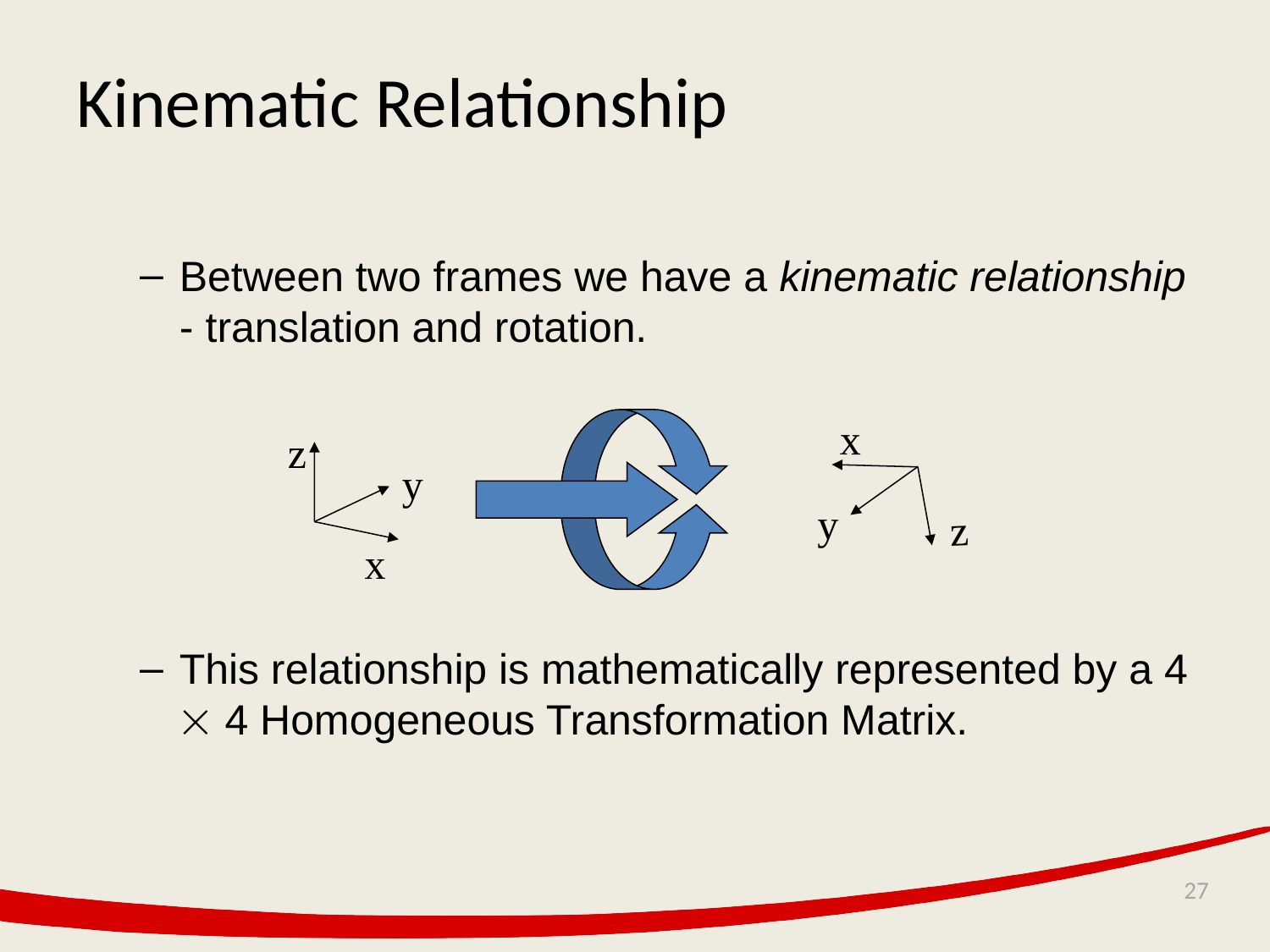

# Kinematic Relationship

Between two frames we have a kinematic relationship - translation and rotation.

This relationship is mathematically represented by a 4 × 4 Homogeneous Transformation Matrix.

x

z

y

x

y
z